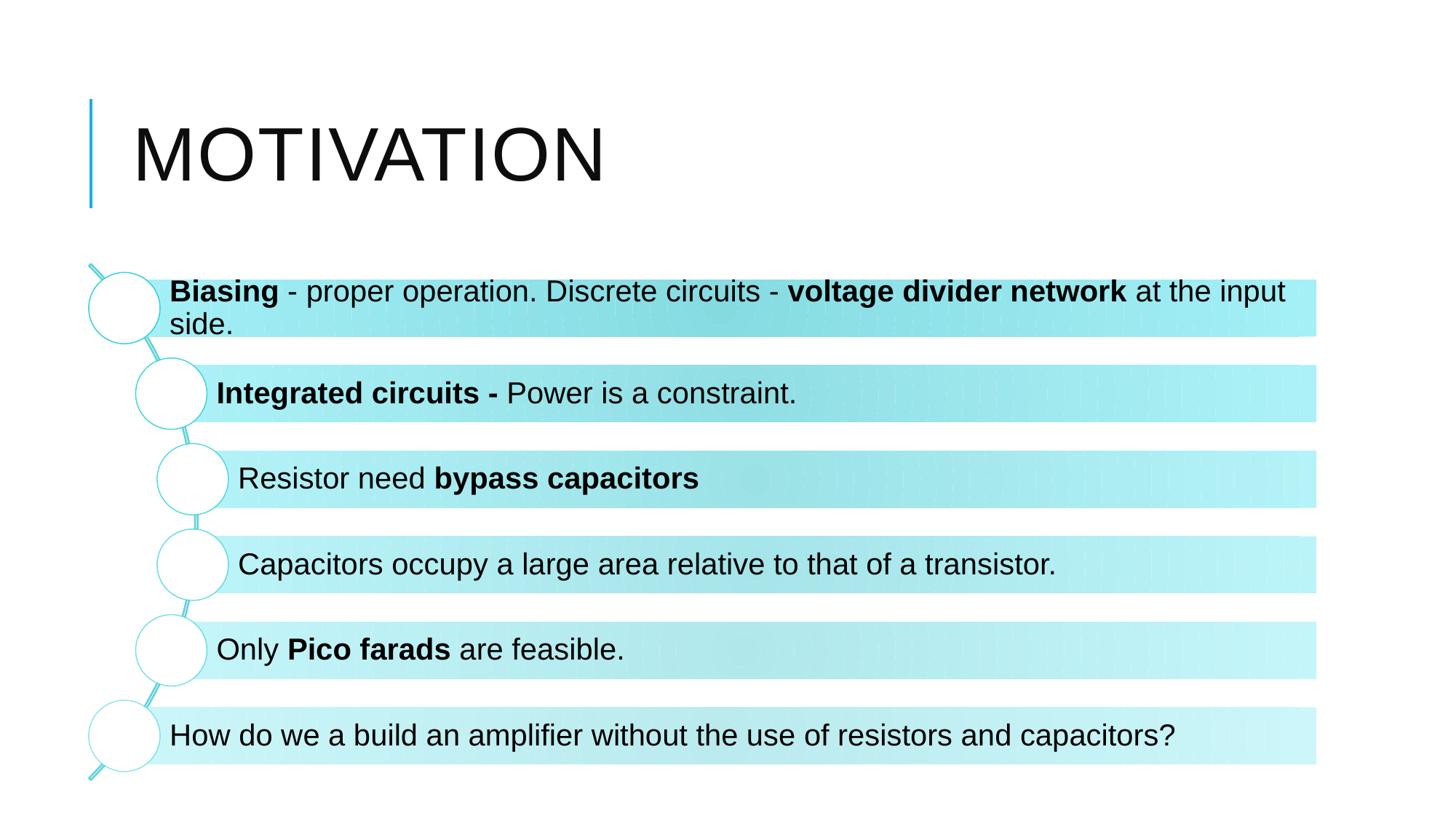

# Motivation
Biasing - proper operation. Discrete circuits - voltage divider network at the input side.
Integrated circuits - Power is a constraint.
Resistor need bypass capacitors
Capacitors occupy a large area relative to that of a transistor.
Only Pico farads are feasible.
How do we a build an amplifier without the use of resistors and capacitors?